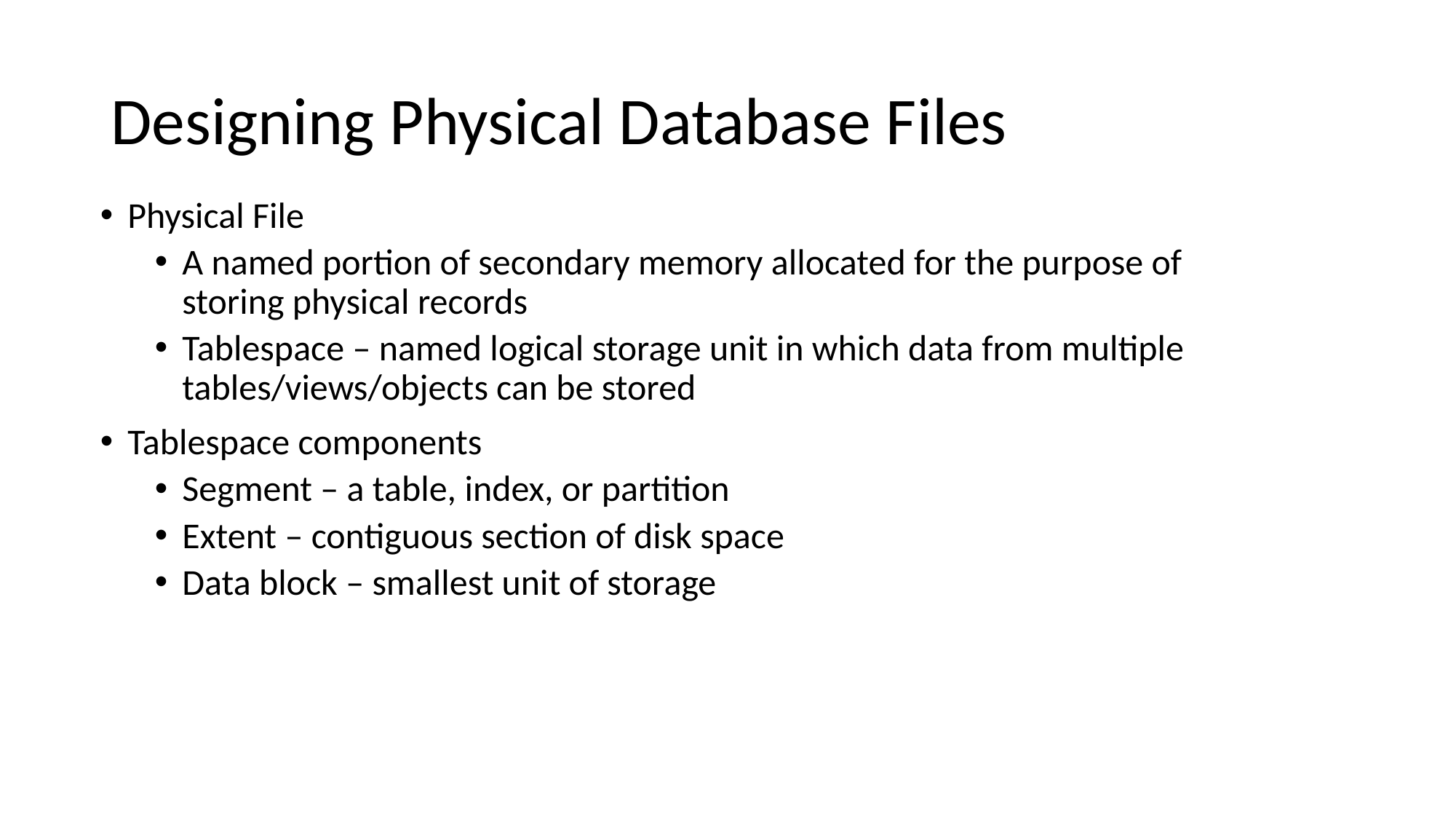

# Designing Physical Database Files
Physical File
A named portion of secondary memory allocated for the purpose of storing physical records
Tablespace – named logical storage unit in which data from multiple tables/views/objects can be stored
Tablespace components
Segment – a table, index, or partition
Extent – contiguous section of disk space
Data block – smallest unit of storage